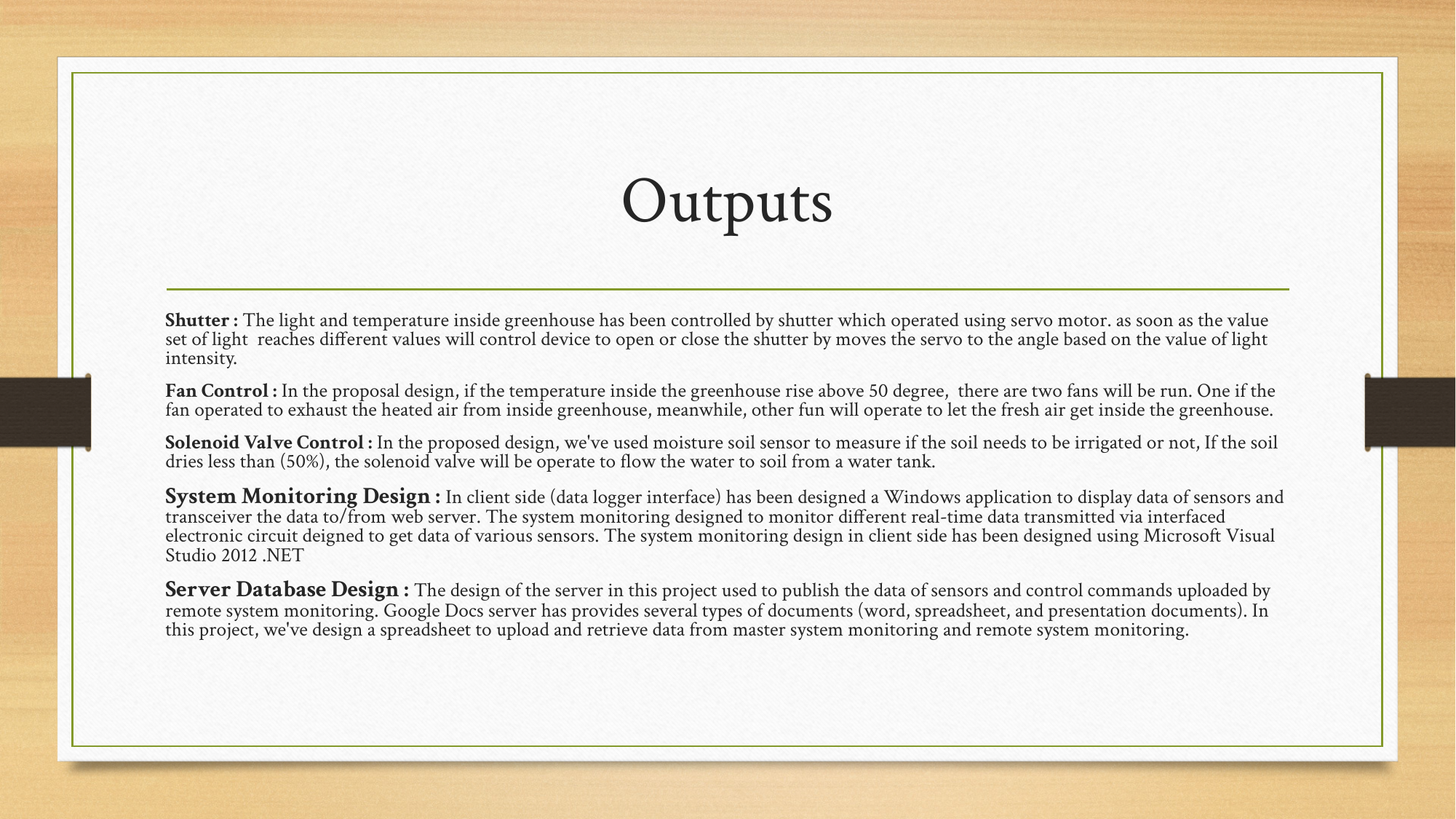

# Outputs
Shutter : The light and temperature inside greenhouse has been controlled by shutter which operated using servo motor. as soon as the value set of light  reaches different values will control device to open or close the shutter by moves the servo to the angle based on the value of light intensity.
Fan Control : In the proposal design, if the temperature inside the greenhouse rise above 50 degree,  there are two fans will be run. One if the fan operated to exhaust the heated air from inside greenhouse, meanwhile, other fun will operate to let the fresh air get inside the greenhouse.
Solenoid Valve Control : In the proposed design, we've used moisture soil sensor to measure if the soil needs to be irrigated or not, If the soil dries less than (50%), the solenoid valve will be operate to flow the water to soil from a water tank.
System Monitoring Design : In client side (data logger interface) has been designed a Windows application to display data of sensors and transceiver the data to/from web server. The system monitoring designed to monitor different real-time data transmitted via interfaced electronic circuit deigned to get data of various sensors. The system monitoring design in client side has been designed using Microsoft Visual Studio 2012 .NET
Server Database Design : The design of the server in this project used to publish the data of sensors and control commands uploaded by remote system monitoring. Google Docs server has provides several types of documents (word, spreadsheet, and presentation documents). In this project, we've design a spreadsheet to upload and retrieve data from master system monitoring and remote system monitoring.